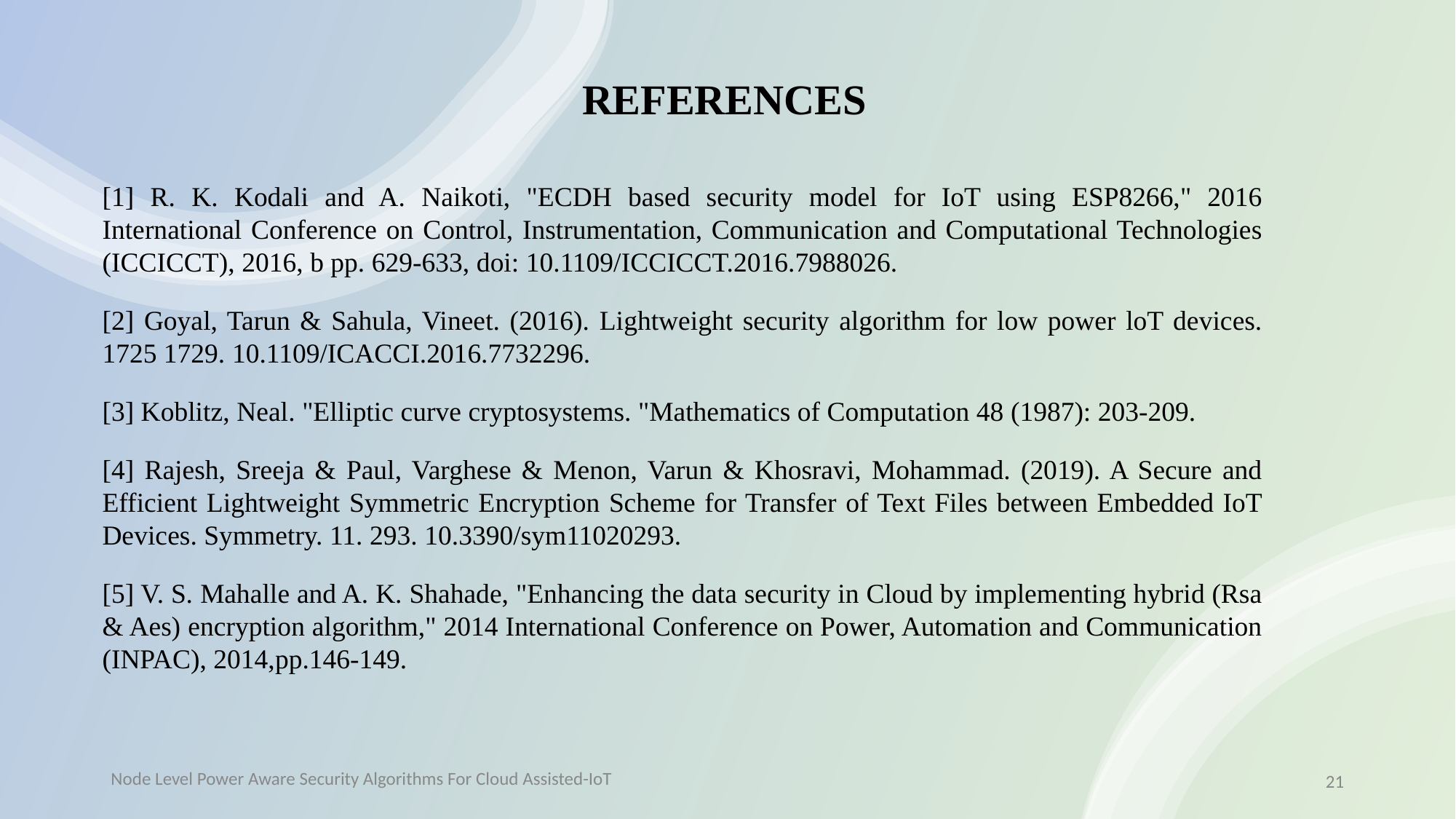

REFERENCES

[1] R. K. Kodali and A. Naikoti, "ECDH based security model for IoT using ESP8266," 2016 International Conference on Control, Instrumentation, Communication and Computational Technologies (ICCICCT), 2016, b pp. 629-633, doi: 10.1109/ICCICCT.2016.7988026.
[2] Goyal, Tarun & Sahula, Vineet. (2016). Lightweight security algorithm for low power loT devices. 1725 1729. 10.1109/ICACCI.2016.7732296.
[3] Koblitz, Neal. "Elliptic curve cryptosystems. "Mathematics of Computation 48 (1987): 203-209.

[4] Rajesh, Sreeja & Paul, Varghese & Menon, Varun & Khosravi, Mohammad. (2019). A Secure and Efficient Lightweight Symmetric Encryption Scheme for Transfer of Text Files between Embedded IoT Devices. Symmetry. 11. 293. 10.3390/sym11020293.
[5] V. S. Mahalle and A. K. Shahade, "Enhancing the data security in Cloud by implementing hybrid (Rsa & Aes) encryption algorithm," 2014 International Conference on Power, Automation and Communication (INPAC), 2014,pp.146-149.

Batch : A4
21
Node Level Power Aware Security Algorithms For Cloud Assisted-IoT